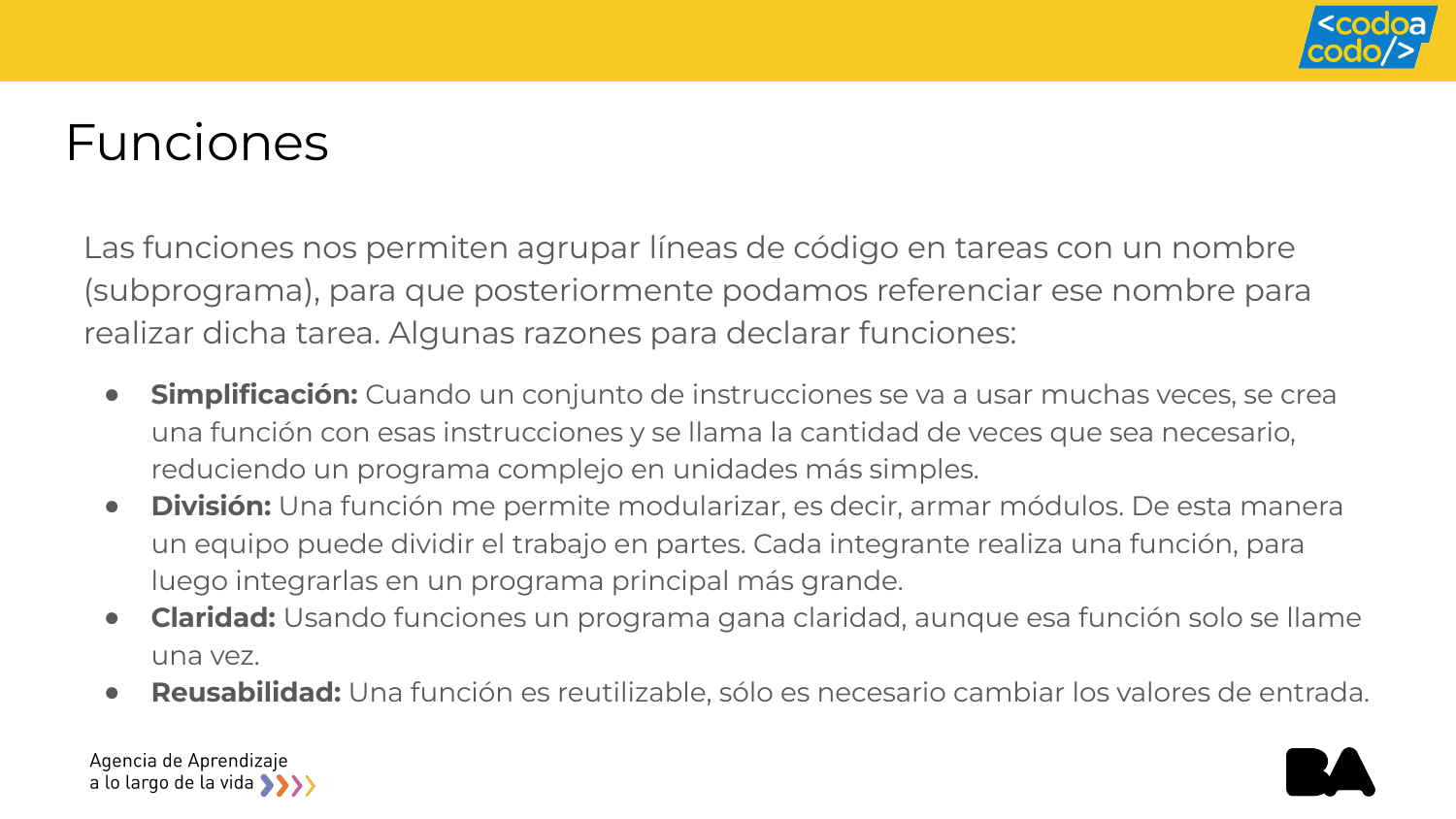

# Funciones
Las funciones nos permiten agrupar líneas de código en tareas con un nombre (subprograma), para que posteriormente podamos referenciar ese nombre para realizar dicha tarea. Algunas razones para declarar funciones:
Simplificación: Cuando un conjunto de instrucciones se va a usar muchas veces, se crea una función con esas instrucciones y se llama la cantidad de veces que sea necesario, reduciendo un programa complejo en unidades más simples.
División: Una función me permite modularizar, es decir, armar módulos. De esta manera un equipo puede dividir el trabajo en partes. Cada integrante realiza una función, para luego integrarlas en un programa principal más grande.
Claridad: Usando funciones un programa gana claridad, aunque esa función solo se llame una vez.
Reusabilidad: Una función es reutilizable, sólo es necesario cambiar los valores de entrada.